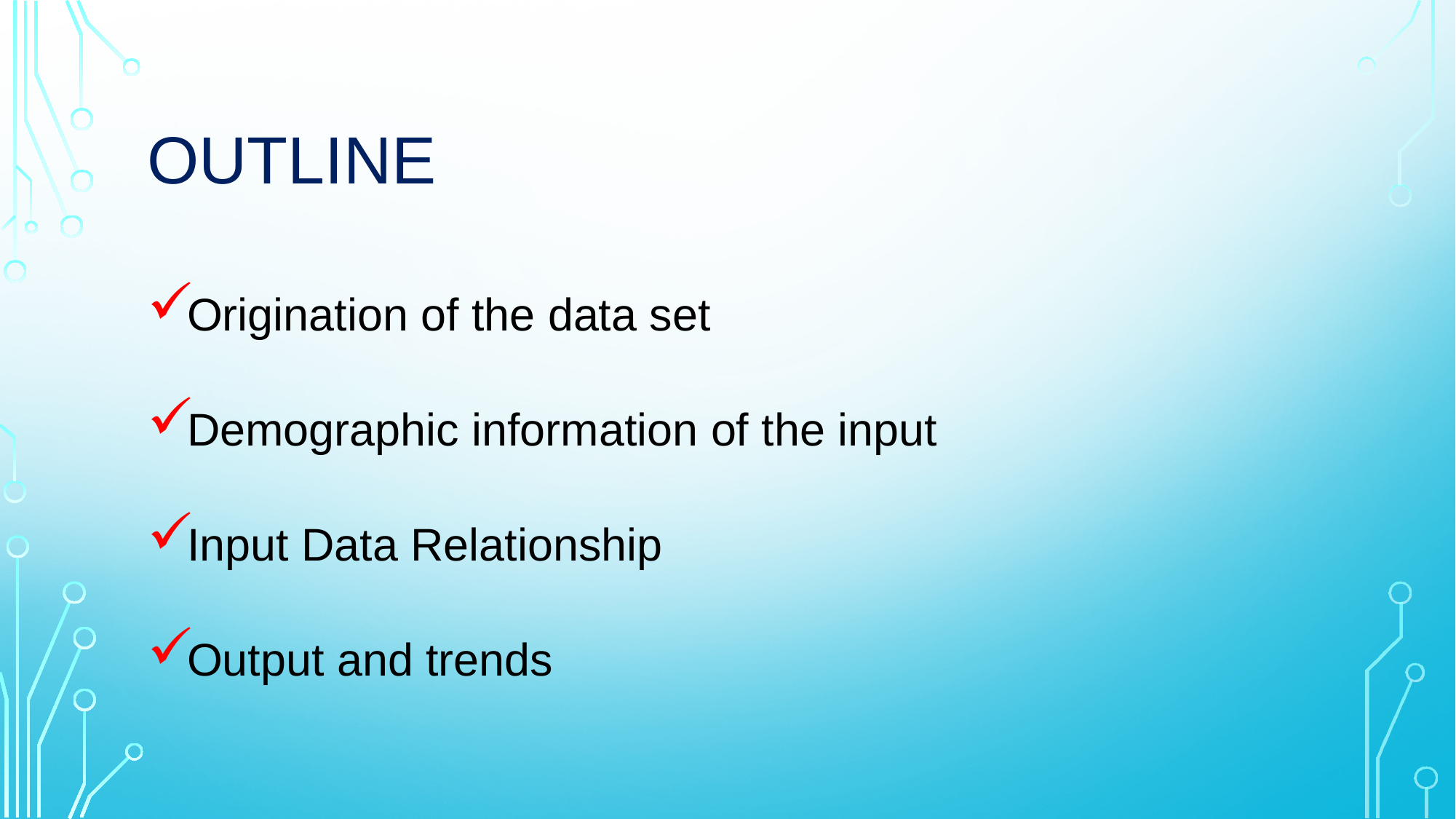

# Outline
Origination of the data set

Demographic information of the input

Input Data Relationship

Output and trends